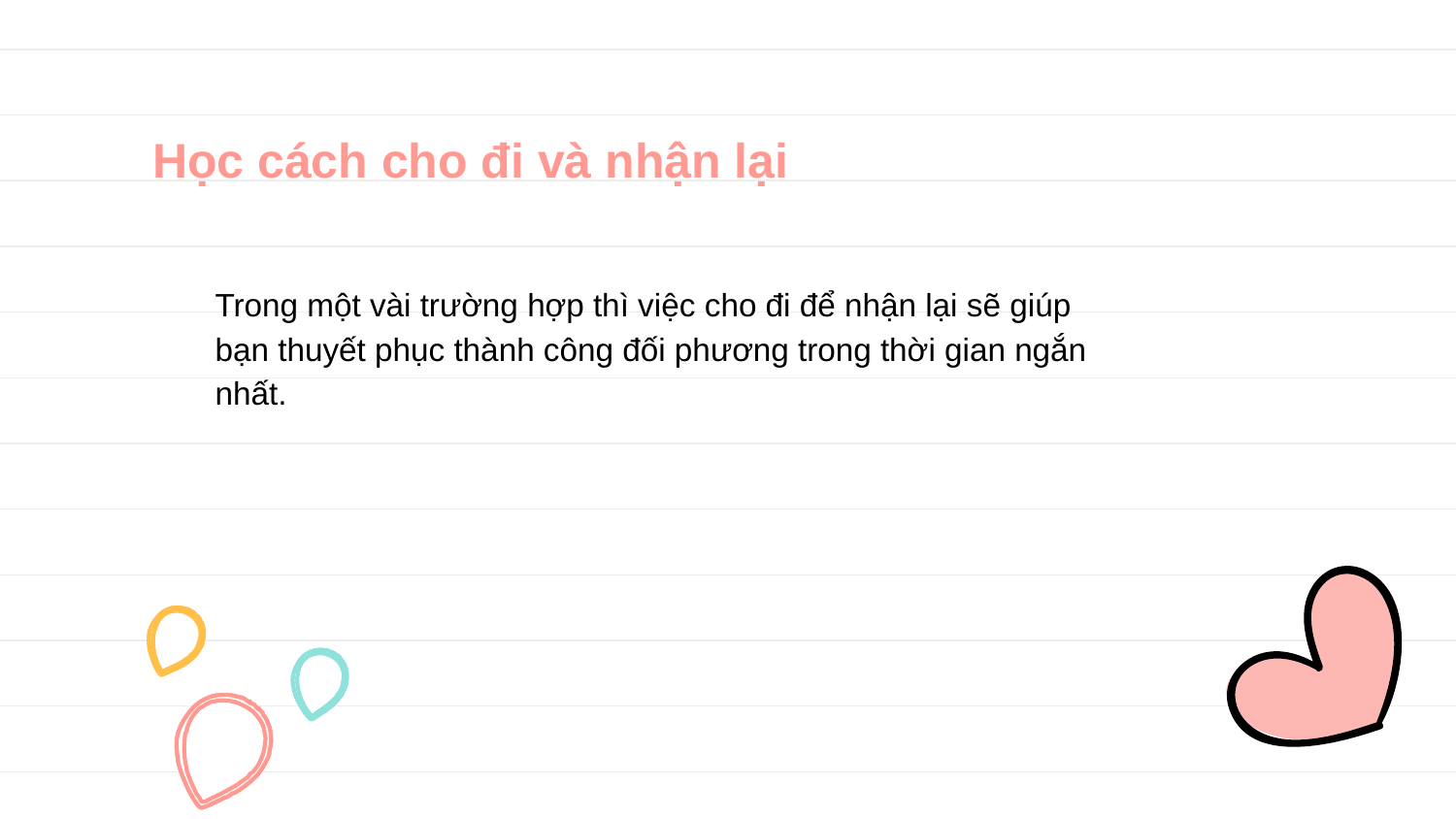

# Học cách cho đi và nhận lại
Trong một vài trường hợp thì việc cho đi để nhận lại sẽ giúp bạn thuyết phục thành công đối phương trong thời gian ngắn nhất.